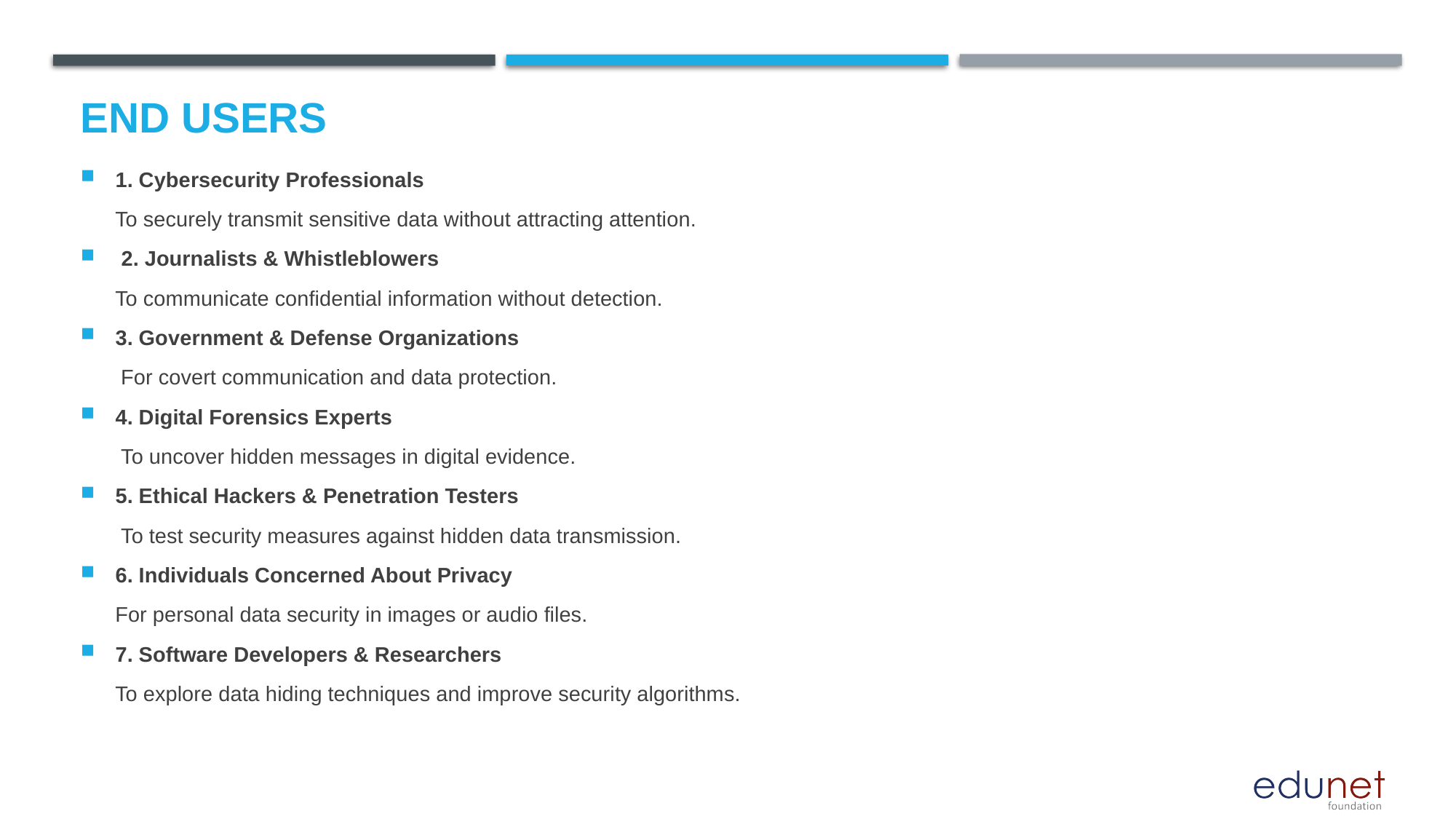

# End users
1. Cybersecurity Professionals
      To securely transmit sensitive data without attracting attention.
 2. Journalists & Whistleblowers
      To communicate confidential information without detection.
3. Government & Defense Organizations
       For covert communication and data protection.
4. Digital Forensics Experts
       To uncover hidden messages in digital evidence.
5. Ethical Hackers & Penetration Testers
       To test security measures against hidden data transmission.
6. Individuals Concerned About Privacy
      For personal data security in images or audio files.
7. Software Developers & Researchers
      To explore data hiding techniques and improve security algorithms.